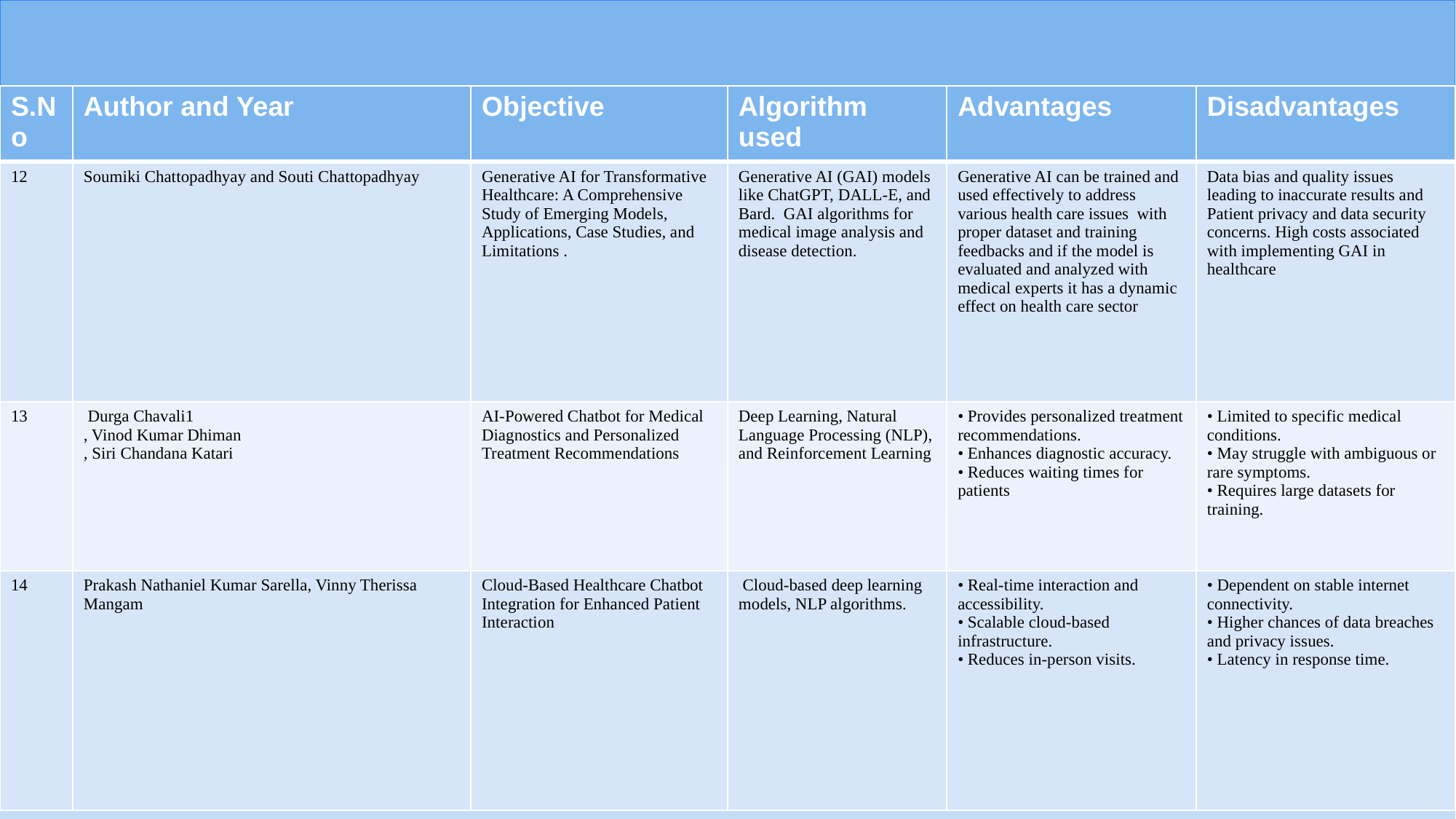

| S.No | Author and Year | Objective | Algorithm used | Advantages | Disadvantages |
| --- | --- | --- | --- | --- | --- |
| 12 | Soumiki Chattopadhyay and Souti Chattopadhyay | Generative AI for Transformative Healthcare: A Comprehensive Study of Emerging Models, Applications, Case Studies, and Limitations . | Generative AI (GAI) models like ChatGPT, DALL-E, and Bard. GAI algorithms for medical image analysis and disease detection. | Generative AI can be trained and used effectively to address various health care issues with proper dataset and training feedbacks and if the model is evaluated and analyzed with medical experts it has a dynamic effect on health care sector | Data bias and quality issues leading to inaccurate results and Patient privacy and data security concerns. High costs associated with implementing GAI in healthcare |
| 13 | Durga Chavali1 , Vinod Kumar Dhiman , Siri Chandana Katari | AI-Powered Chatbot for Medical Diagnostics and Personalized Treatment Recommendations | Deep Learning, Natural Language Processing (NLP), and Reinforcement Learning | • Provides personalized treatment recommendations. • Enhances diagnostic accuracy. • Reduces waiting times for patients | • Limited to specific medical conditions. • May struggle with ambiguous or rare symptoms. • Requires large datasets for training. |
| 14 | Prakash Nathaniel Kumar Sarella, Vinny Therissa Mangam | Cloud-Based Healthcare Chatbot Integration for Enhanced Patient Interaction | Cloud-based deep learning models, NLP algorithms. | • Real-time interaction and accessibility. • Scalable cloud-based infrastructure. • Reduces in-person visits. | • Dependent on stable internet connectivity. • Higher chances of data breaches and privacy issues. • Latency in response time. |